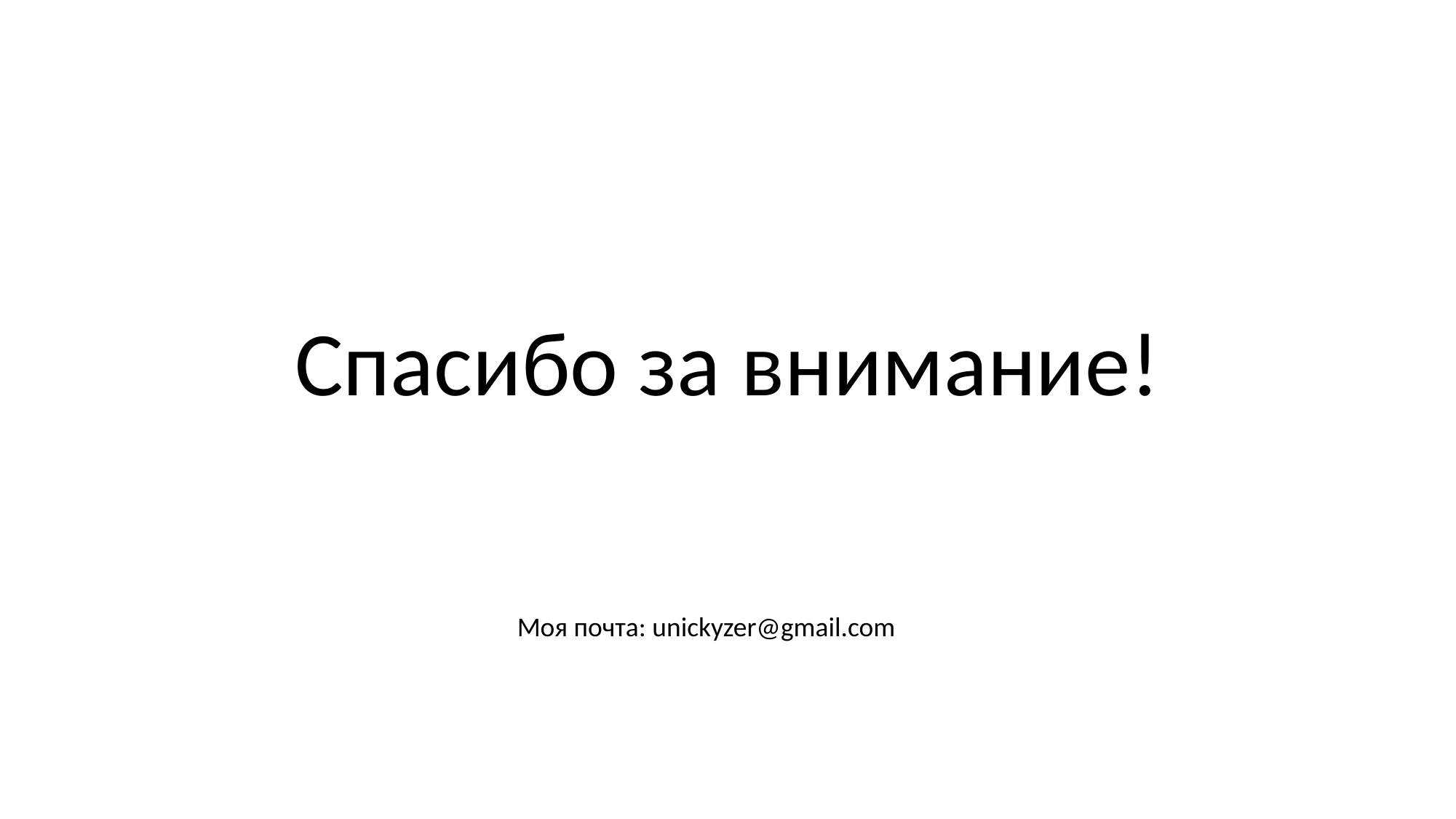

#
Спасибо за внимание!
Моя почта: unickyzer@gmail.com